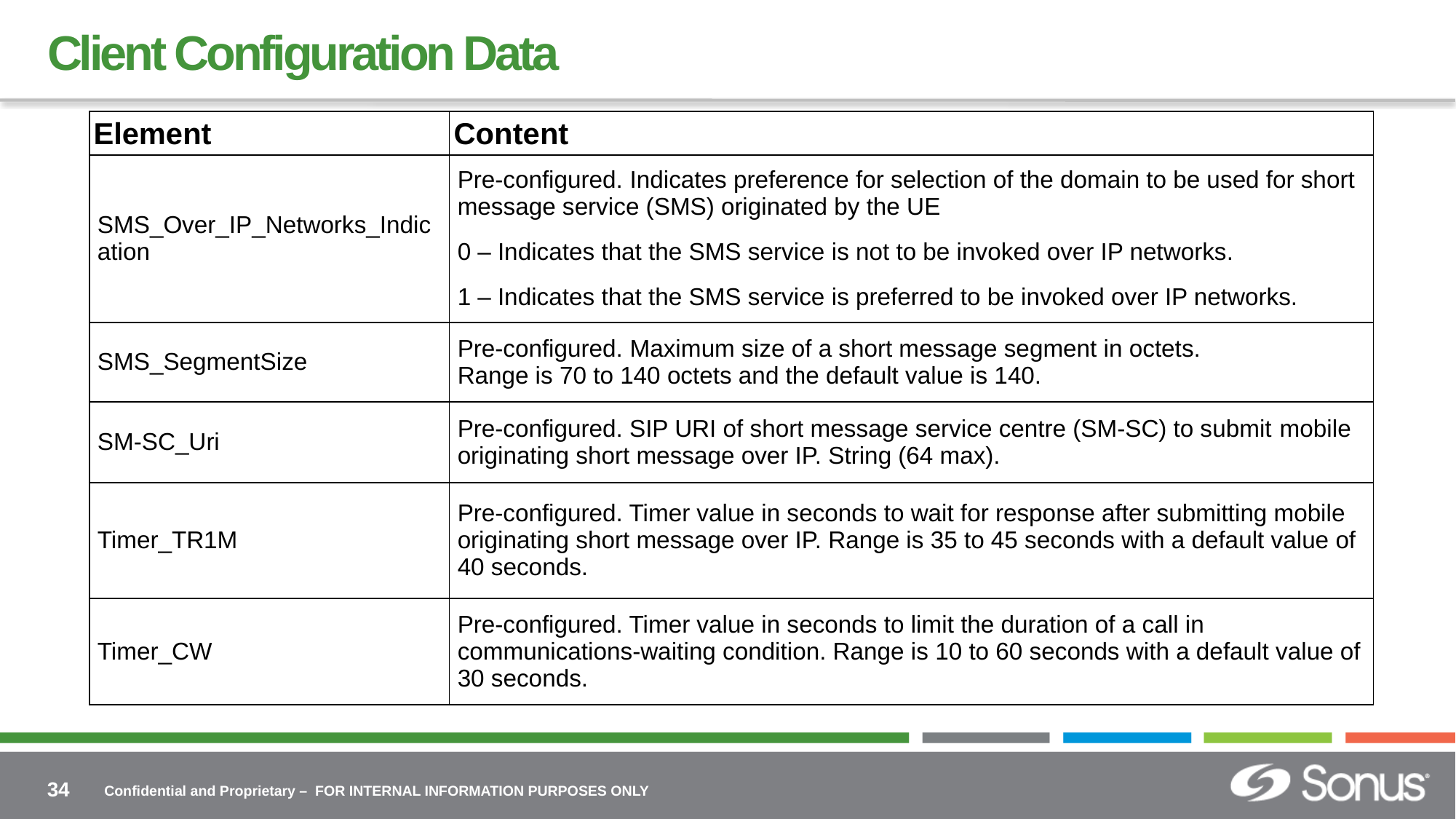

# Client Configuration Data
| Element | Content |
| --- | --- |
| SMS\_Over\_IP\_Networks\_Indication | Pre-configured. Indicates preference for selection of the domain to be used for short message service (SMS) originated by the UE 0 – Indicates that the SMS service is not to be invoked over IP networks. 1 – Indicates that the SMS service is preferred to be invoked over IP networks. |
| SMS\_SegmentSize | Pre-configured. Maximum size of a short message segment in octets. Range is 70 to 140 octets and the default value is 140. |
| SM-SC\_Uri | Pre-configured. SIP URI of short message service centre (SM-SC) to submit mobile originating short message over IP. String (64 max). |
| Timer\_TR1M | Pre-configured. Timer value in seconds to wait for response after submitting mobile originating short message over IP. Range is 35 to 45 seconds with a default value of 40 seconds. |
| Timer\_CW | Pre-configured. Timer value in seconds to limit the duration of a call in communications-waiting condition. Range is 10 to 60 seconds with a default value of 30 seconds. |